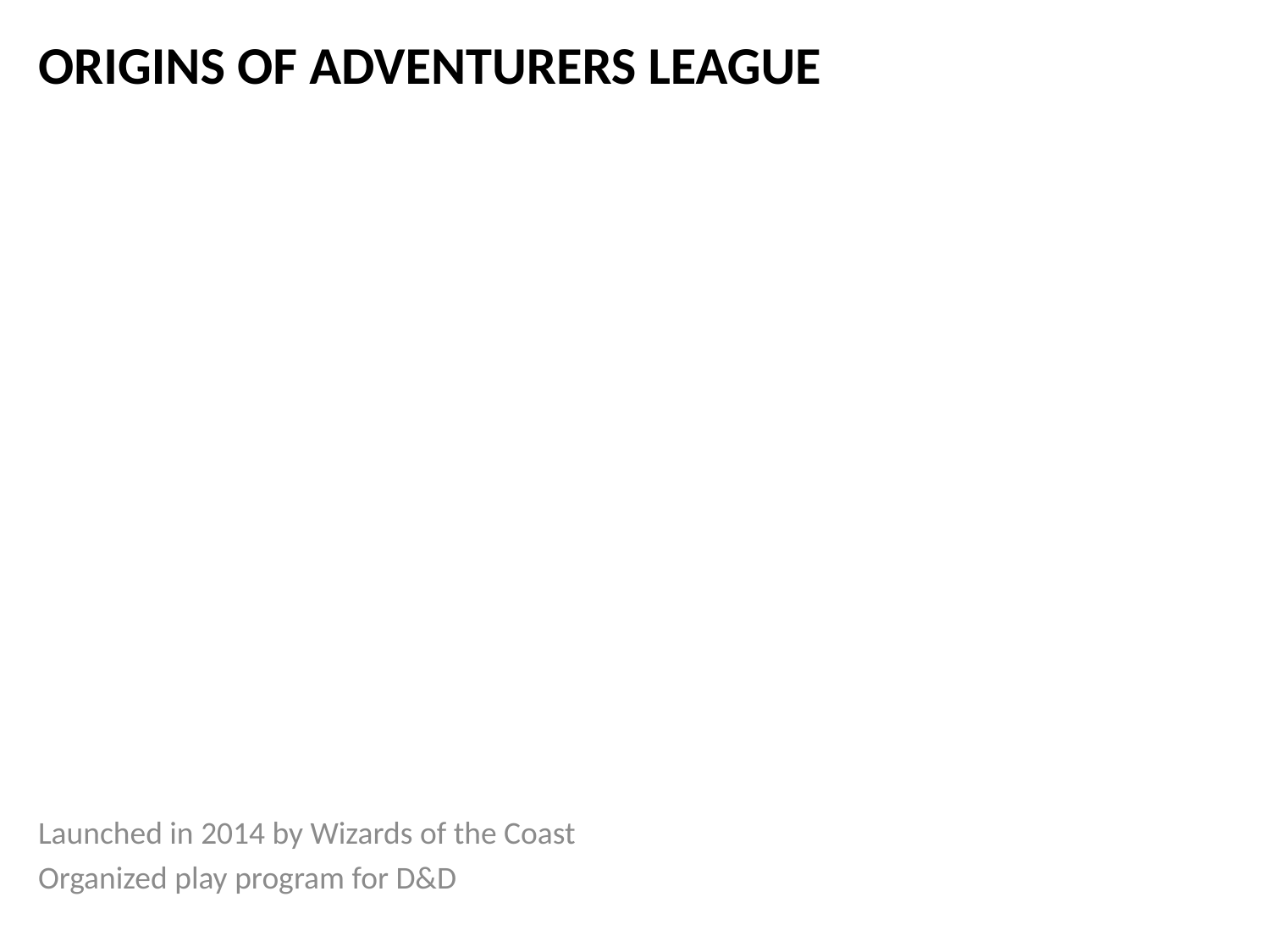

# Origins of Adventurers League
Launched in 2014 by Wizards of the Coast
Organized play program for D&D